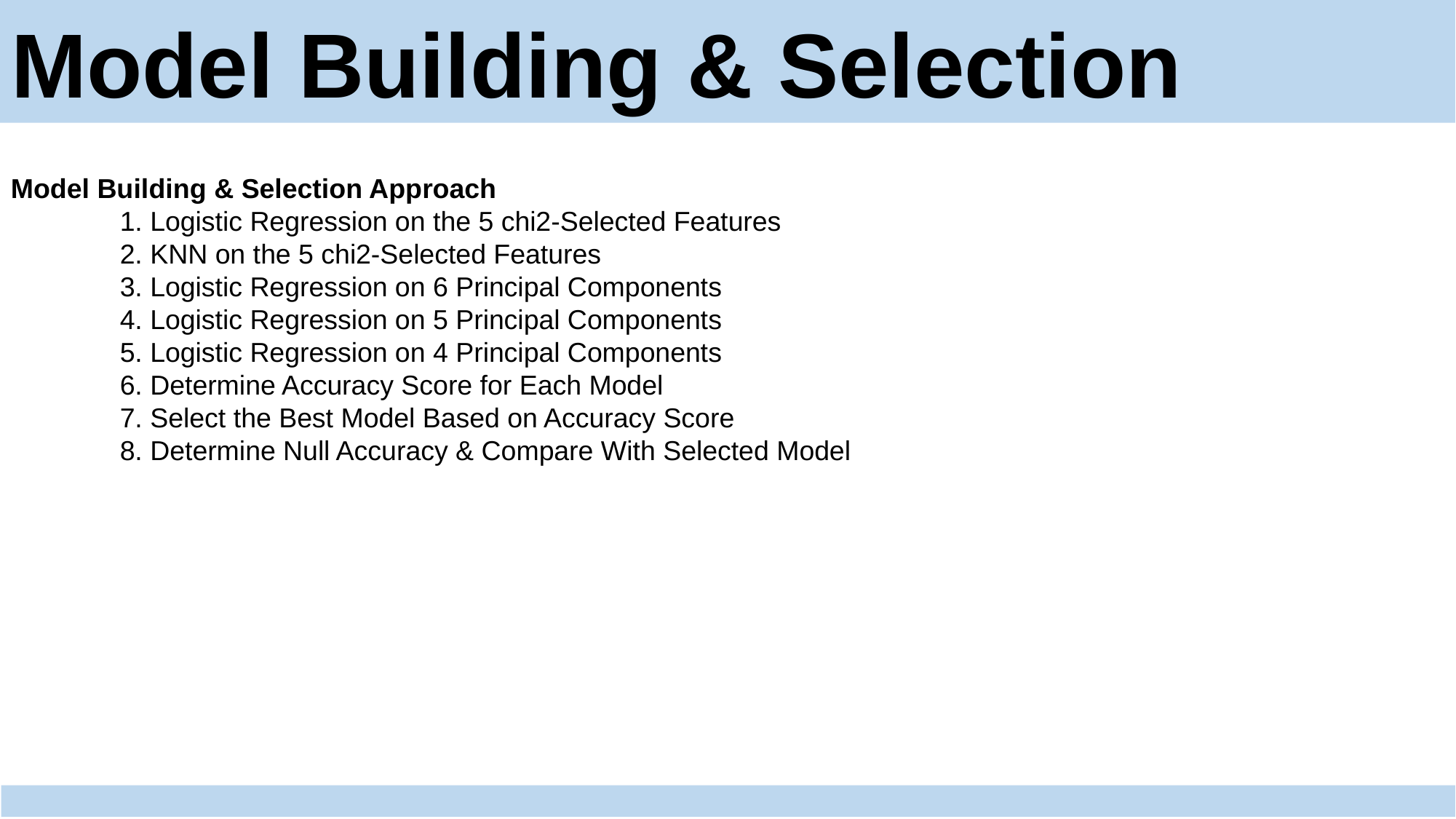

Model Building & Selection
Model Building & Selection Approach
	1. Logistic Regression on the 5 chi2-Selected Features
	2. KNN on the 5 chi2-Selected Features
	3. Logistic Regression on 6 Principal Components
	4. Logistic Regression on 5 Principal Components
	5. Logistic Regression on 4 Principal Components
	6. Determine Accuracy Score for Each Model
	7. Select the Best Model Based on Accuracy Score
	8. Determine Null Accuracy & Compare With Selected Model